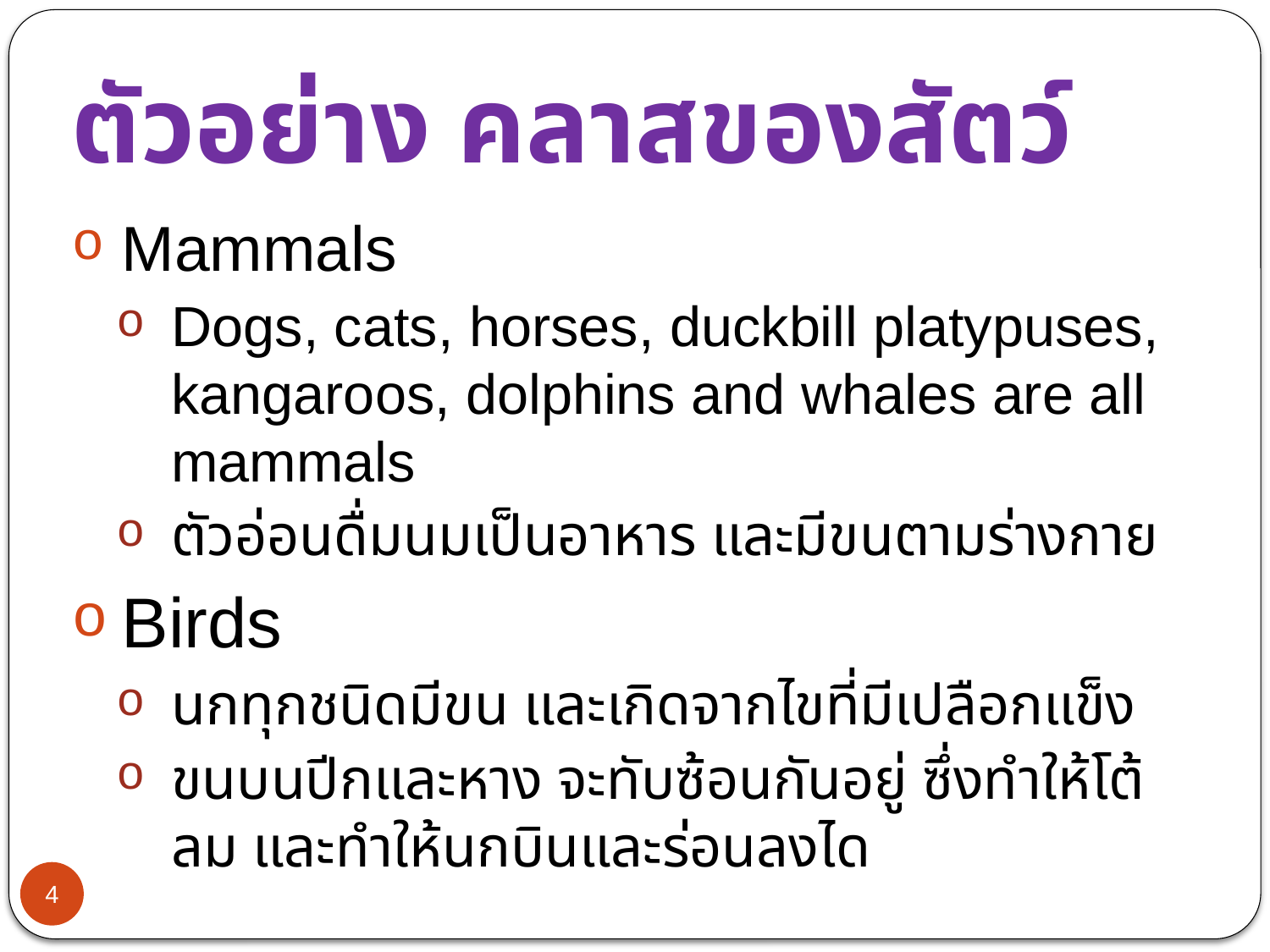

# ตัวอย่าง คลาสของสัตว์
Mammals
Dogs, cats, horses, duckbill platypuses, kangaroos, dolphins and whales are all mammals
ตัวอ่อนดื่มนมเป็นอาหาร และมีขนตามร่างกาย
Birds
นกทุกชนิดมีขน และเกิดจากไขที่มีเปลือกแข็ง
ขนบนปีกและหาง จะทับซ้อนกันอยู่ ซึ่งทำให้โต้ลม และทำให้นกบินและร่อนลงได
4